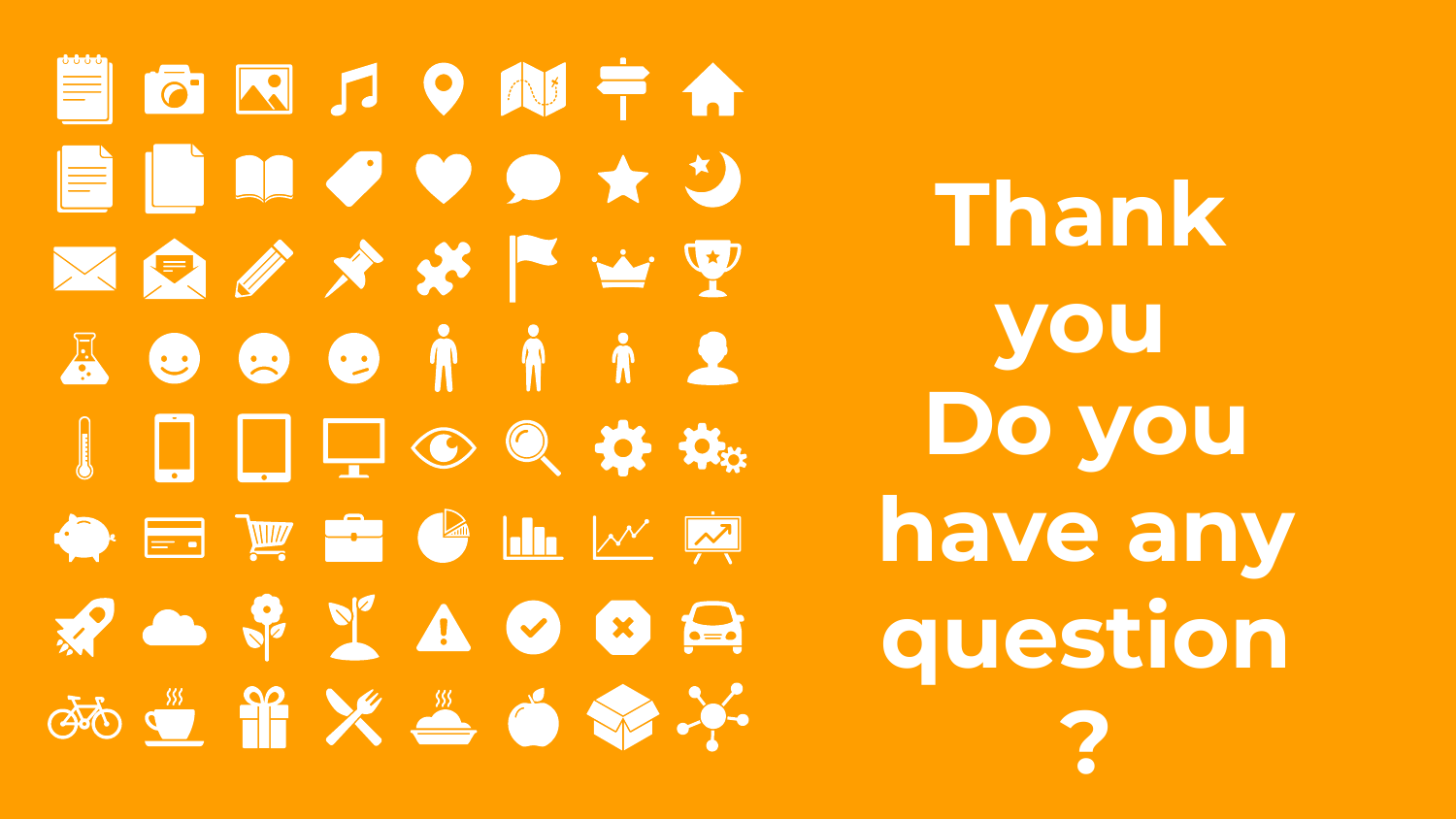

Thank you

Do you have any question ?